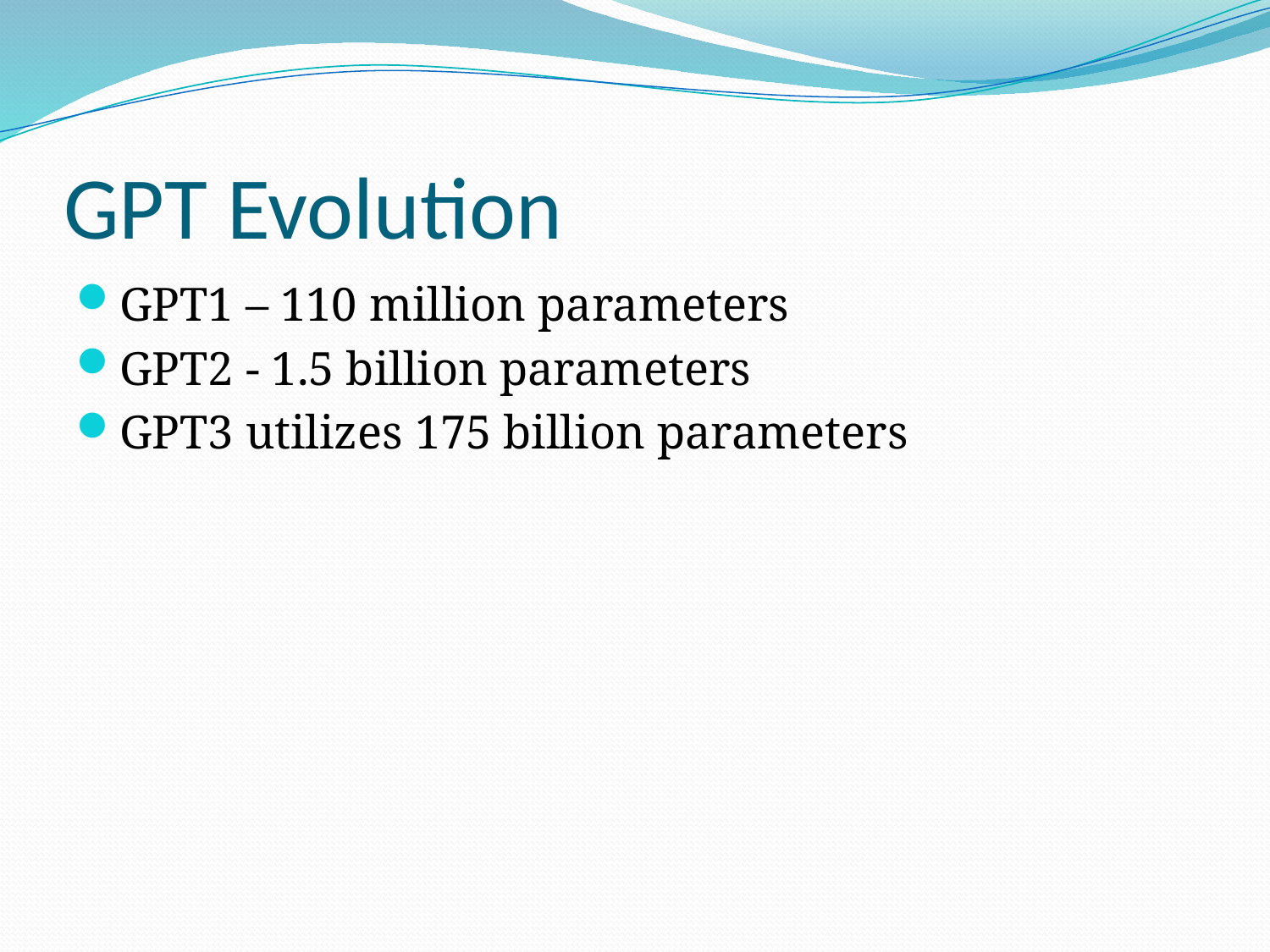

# GPT Evolution
GPT1 – 110 million parameters
GPT2 - 1.5 billion parameters
GPT3 utilizes 175 billion parameters